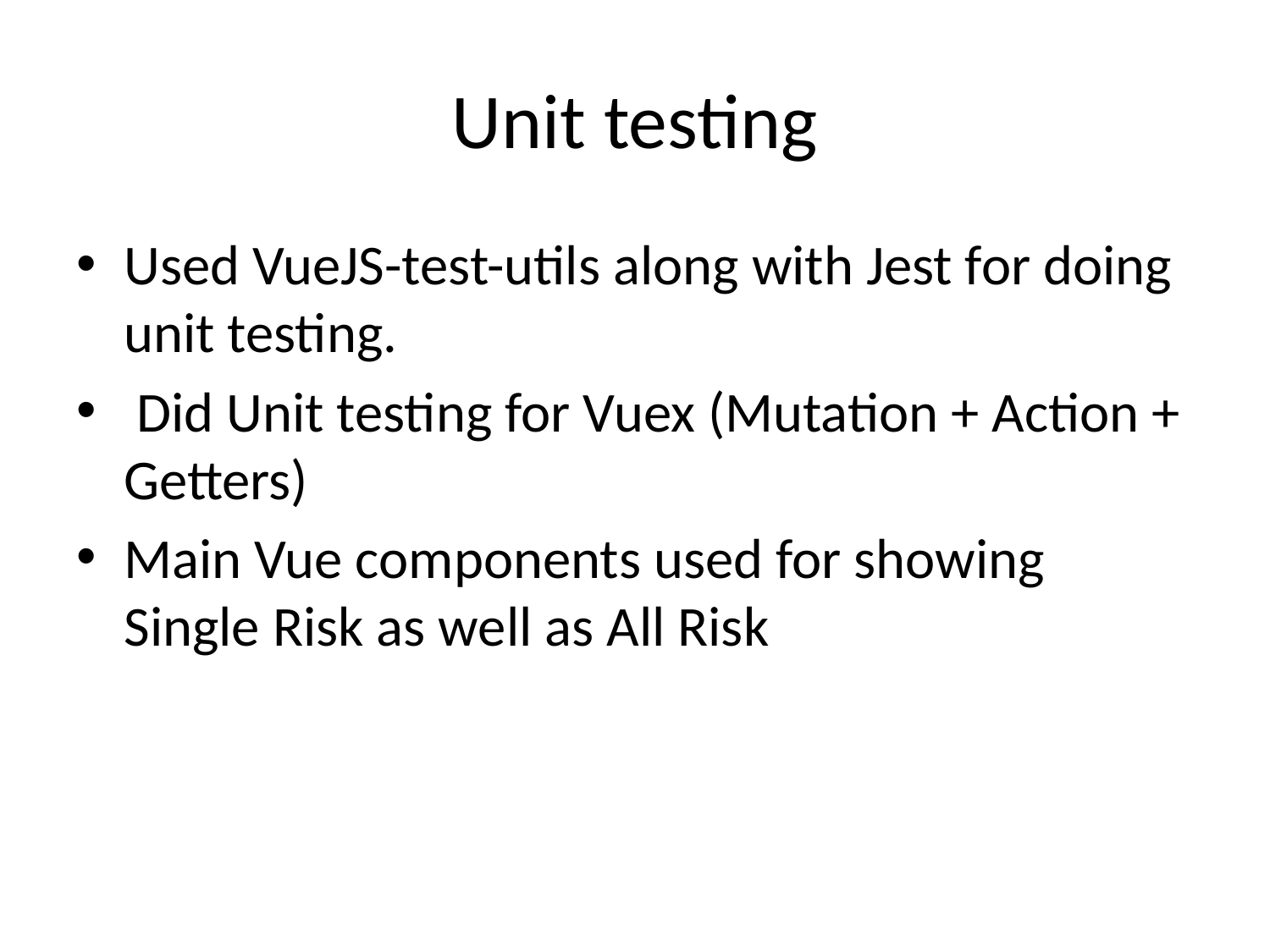

# Unit testing
Used VueJS-test-utils along with Jest for doing unit testing.
 Did Unit testing for Vuex (Mutation + Action + Getters)
Main Vue components used for showing Single Risk as well as All Risk